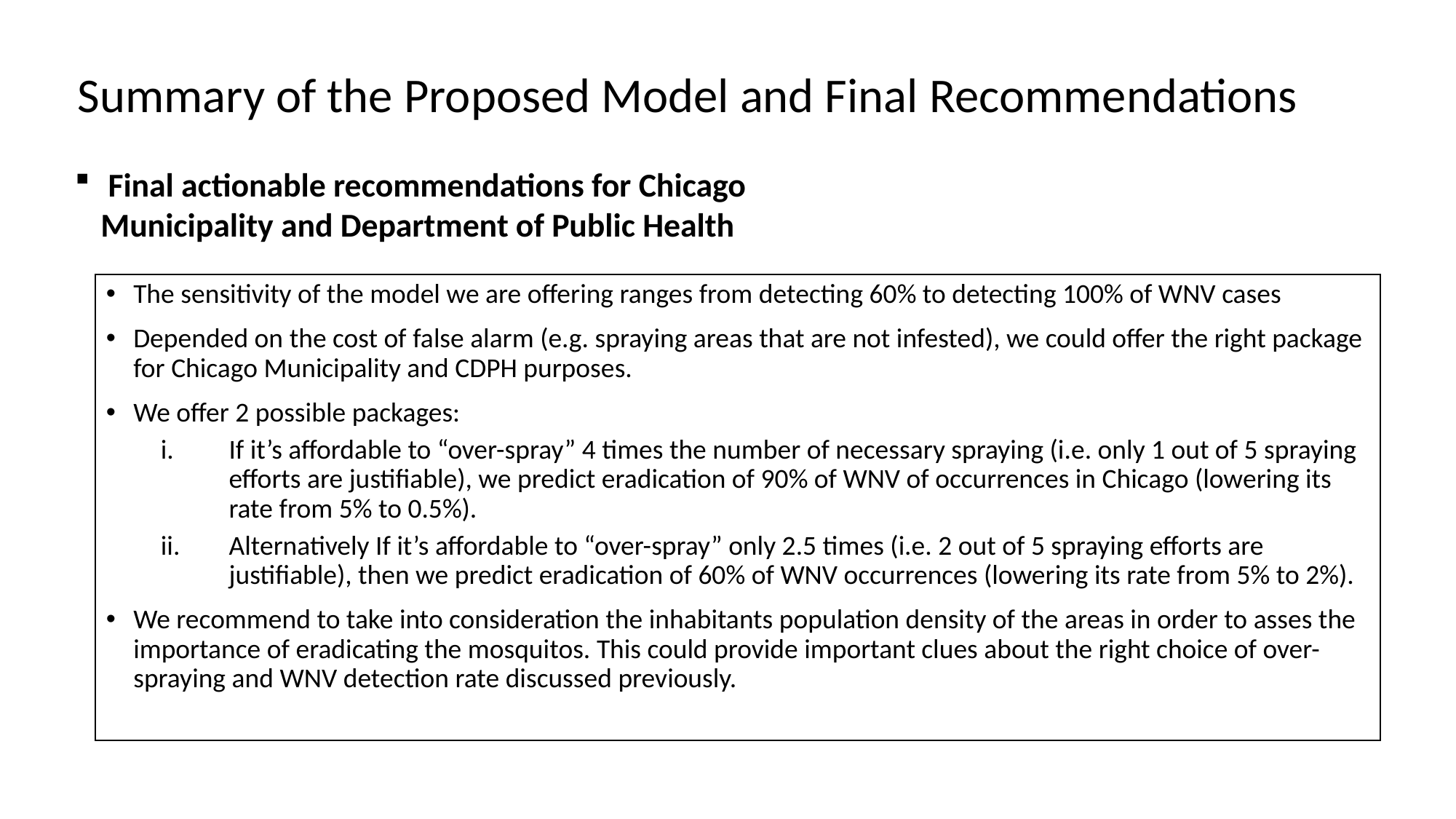

Summary of the Proposed Model and Final Recommendations
 Final actionable recommendations for Chicago Municipality and Department of Public Health

The sensitivity of the model we are offering ranges from detecting 60% to detecting 100% of WNV cases
Depended on the cost of false alarm (e.g. spraying areas that are not infested), we could offer the right package for Chicago Municipality and CDPH purposes.
We offer 2 possible packages:
If it’s affordable to “over-spray” 4 times the number of necessary spraying (i.e. only 1 out of 5 spraying efforts are justifiable), we predict eradication of 90% of WNV of occurrences in Chicago (lowering its rate from 5% to 0.5%).
Alternatively If it’s affordable to “over-spray” only 2.5 times (i.e. 2 out of 5 spraying efforts are justifiable), then we predict eradication of 60% of WNV occurrences (lowering its rate from 5% to 2%).
We recommend to take into consideration the inhabitants population density of the areas in order to asses the importance of eradicating the mosquitos. This could provide important clues about the right choice of over-spraying and WNV detection rate discussed previously.